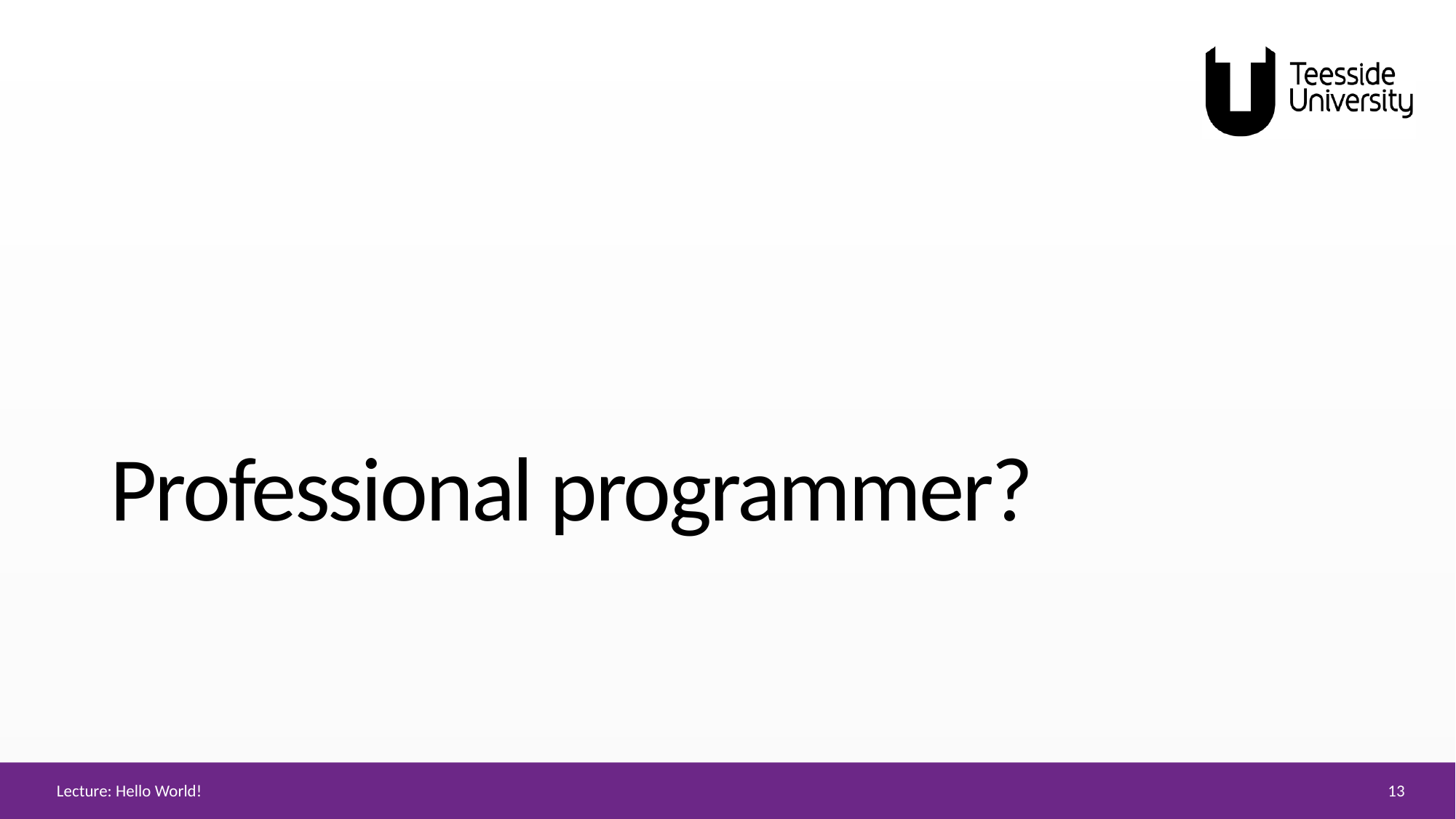

# Professional programmer?

13
Lecture: Hello World!